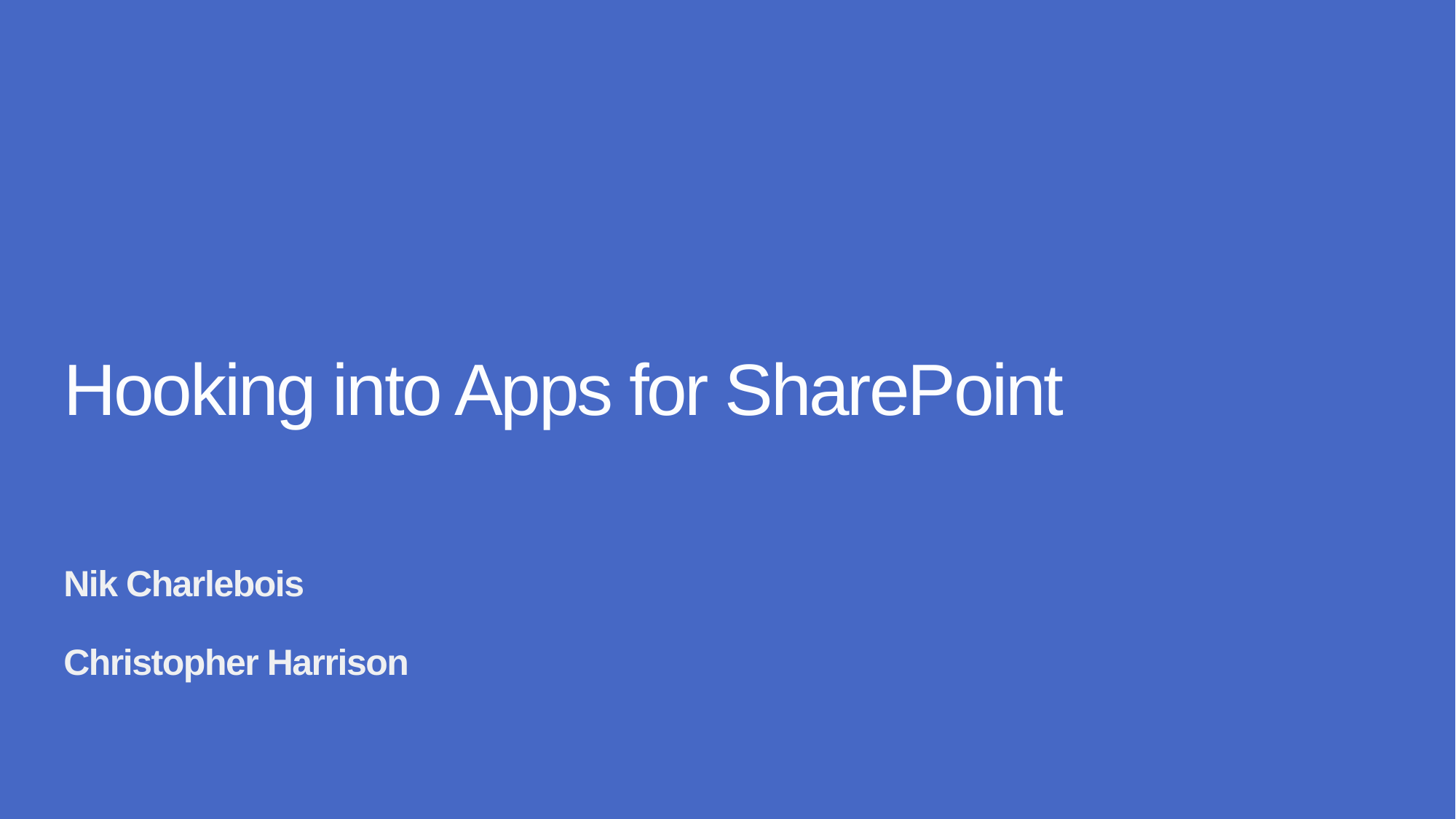

# Hooking into Apps for SharePoint
Nik Charlebois

Christopher Harrison